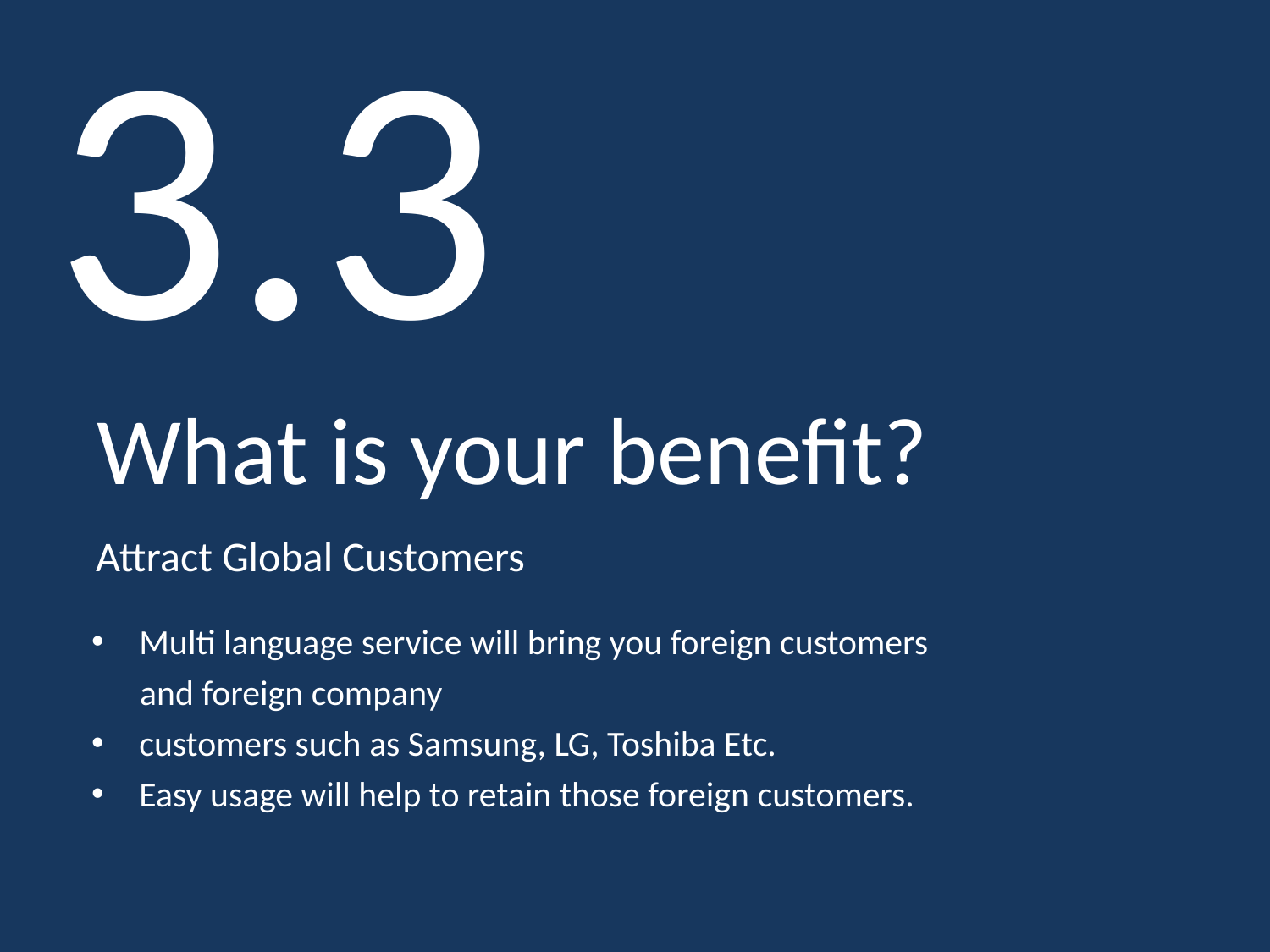

3.3

What is your benefit?

Attract Global Customers
Multi language service will bring you foreign customers
      and foreign company
customers such as Samsung, LG, Toshiba Etc.
Easy usage will help to retain those foreign customers.